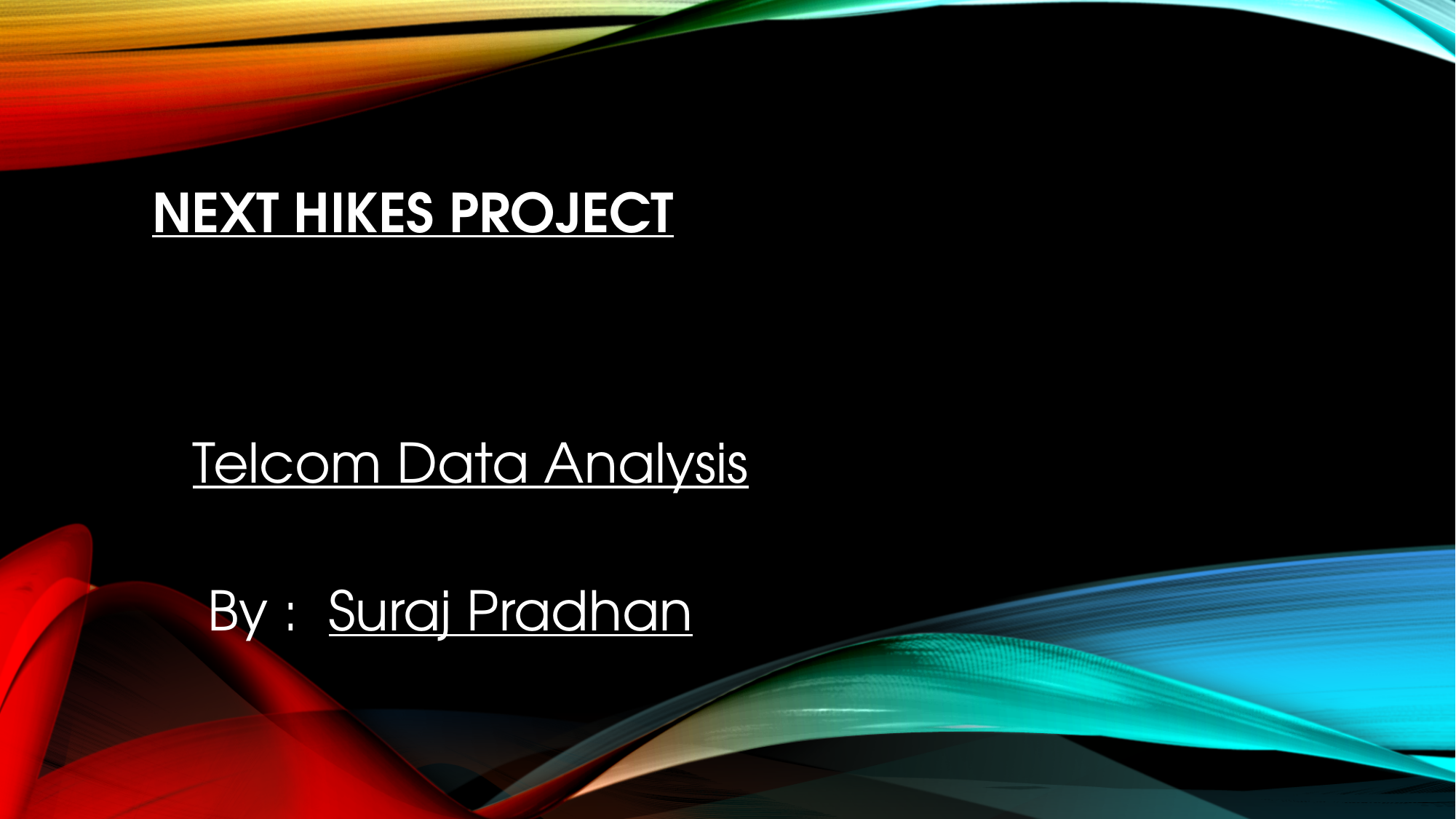

# NEXT HIKES PROJECT
Telcom Data Analysis

 By :  Suraj Pradhan